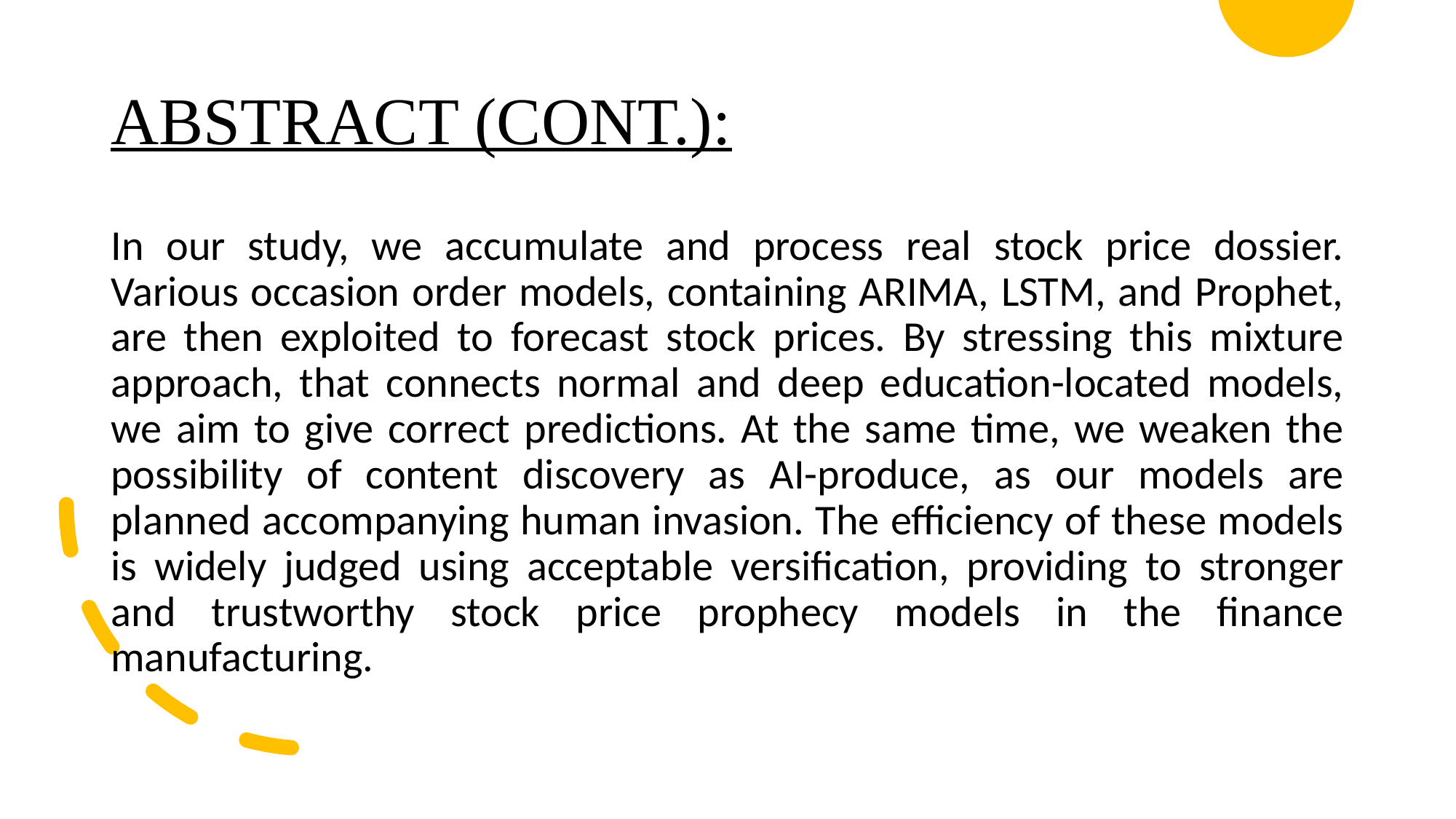

# ABSTRACT (CONT.):
In our study, we accumulate and process real stock price dossier. Various occasion order models, containing ARIMA, LSTM, and Prophet, are then exploited to forecast stock prices. By stressing this mixture approach, that connects normal and deep education-located models, we aim to give correct predictions. At the same time, we weaken the possibility of content discovery as AI-produce, as our models are planned accompanying human invasion. The efficiency of these models is widely judged using acceptable versification, providing to stronger and trustworthy stock price prophecy models in the finance manufacturing.